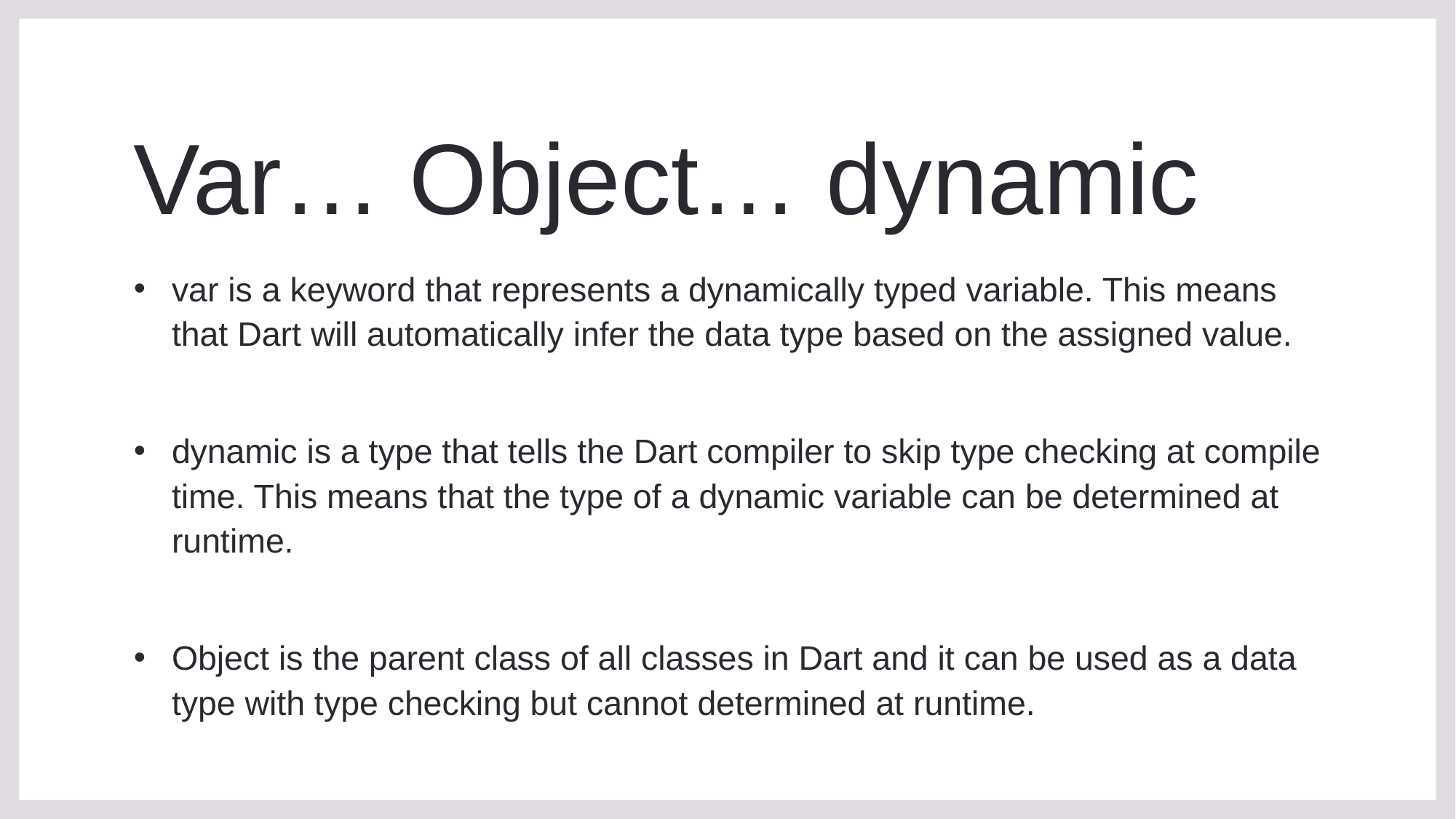

# Var… Object… dynamic
var is a keyword that represents a dynamically typed variable. This means that Dart will automatically infer the data type based on the assigned value.

dynamic is a type that tells the Dart compiler to skip type checking at compile time. This means that the type of a dynamic variable can be determined at runtime.

Object is the parent class of all classes in Dart and it can be used as a data type with type checking but cannot determined at runtime.